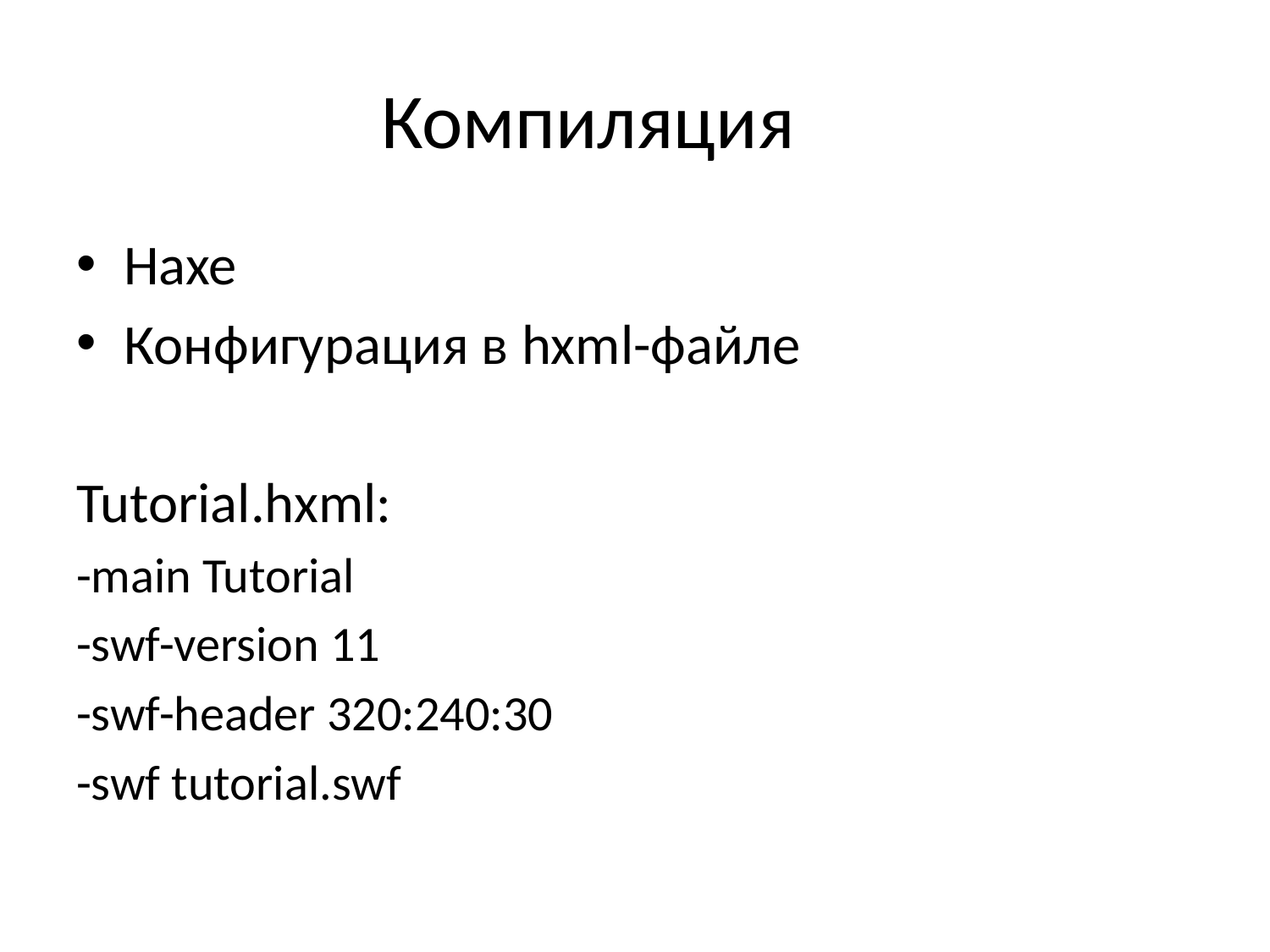

# Компиляция
Haxe
Конфигурация в hxml-файле

Tutorial.hxml:
-main Tutorial
-swf-version 11
-swf-header 320:240:30
-swf tutorial.swf